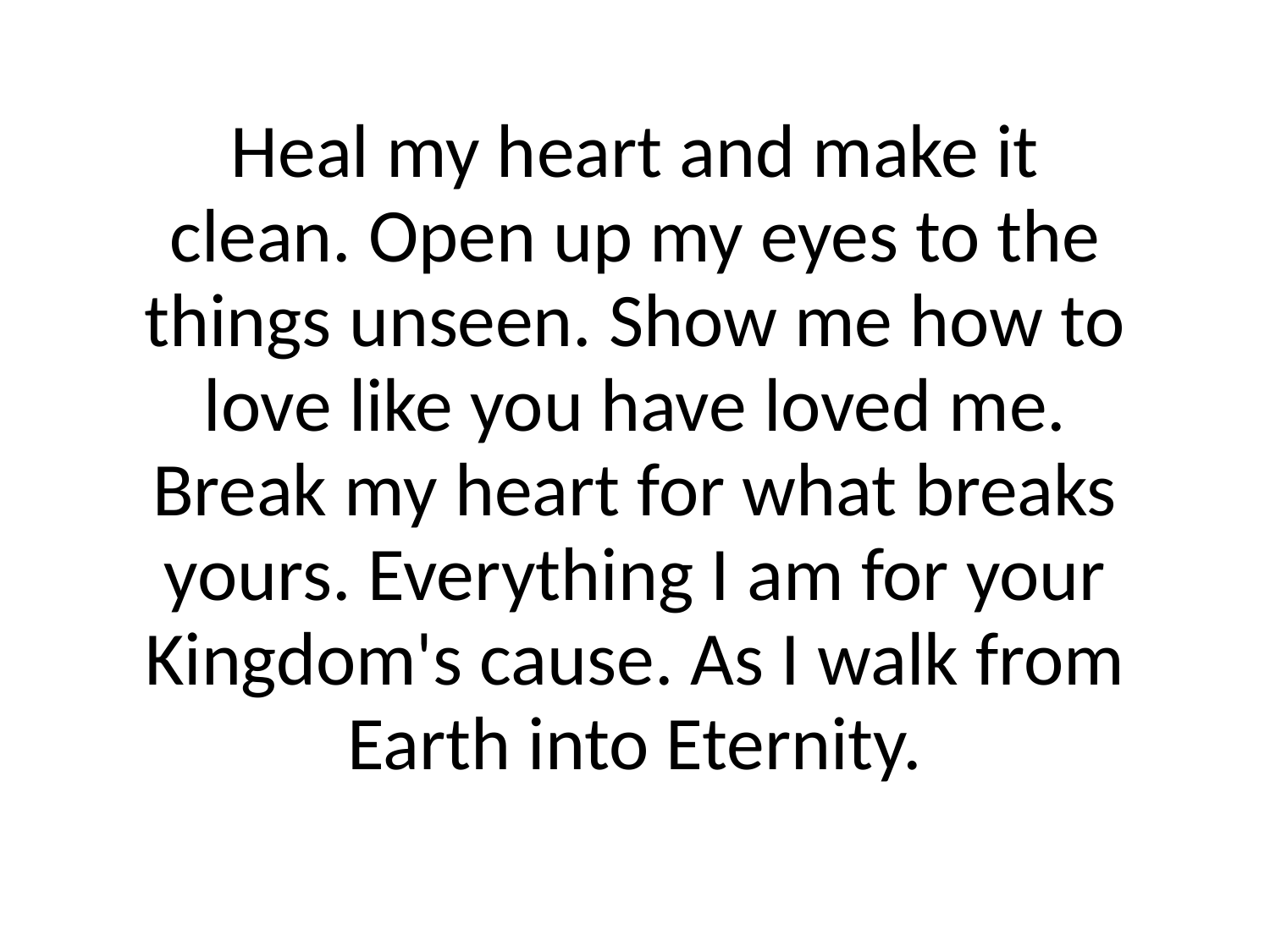

Heal my heart and make it clean. Open up my eyes to the things unseen. Show me how to love like you have loved me. Break my heart for what breaks yours. Everything I am for your Kingdom's cause. As I walk from Earth into Eternity.